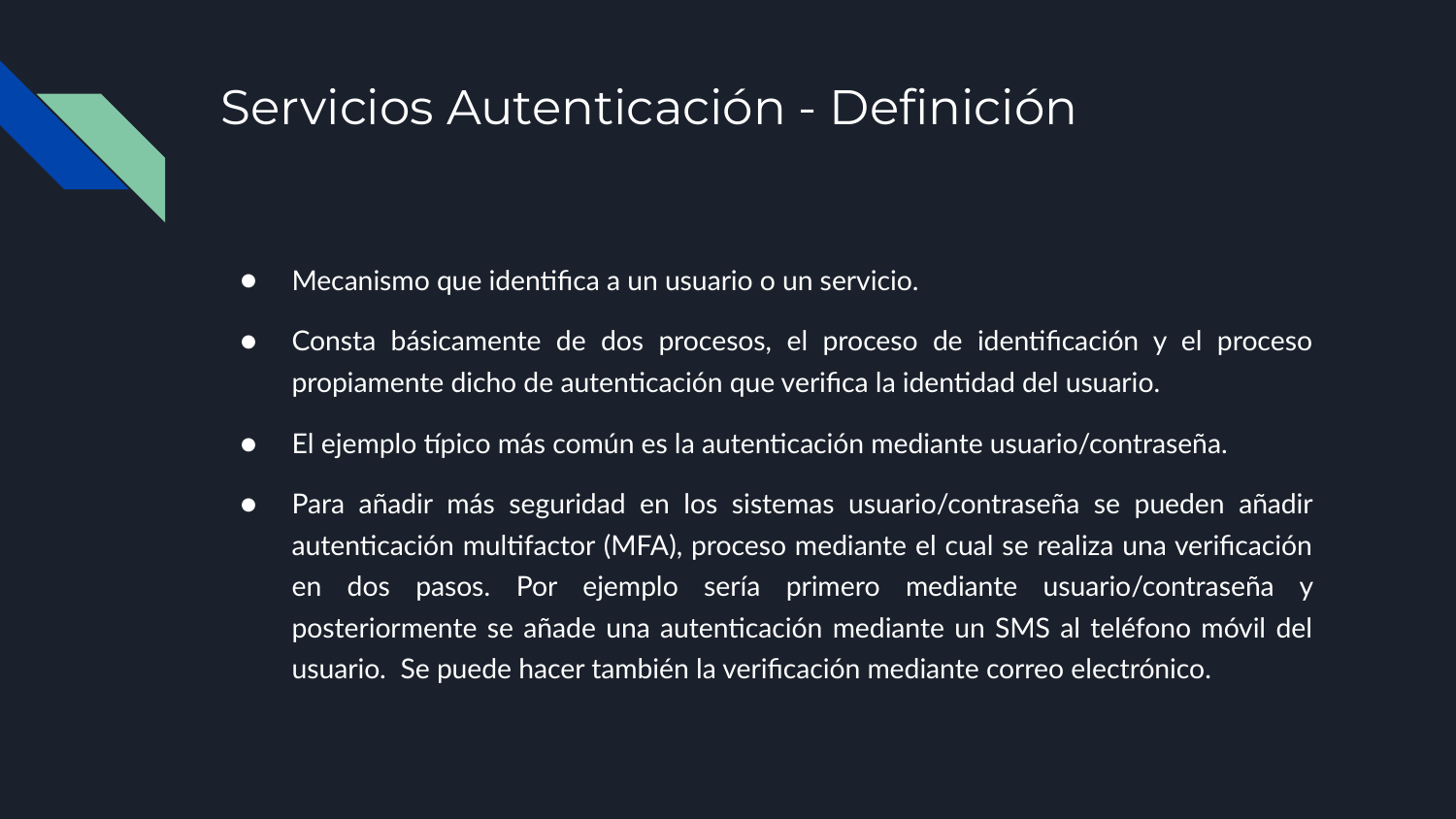

# Servicios Autenticación - Definición
Mecanismo que identifica a un usuario o un servicio.
Consta básicamente de dos procesos, el proceso de identificación y el proceso propiamente dicho de autenticación que verifica la identidad del usuario.
El ejemplo típico más común es la autenticación mediante usuario/contraseña.
Para añadir más seguridad en los sistemas usuario/contraseña se pueden añadir autenticación multifactor (MFA), proceso mediante el cual se realiza una verificación en dos pasos. Por ejemplo sería primero mediante usuario/contraseña y posteriormente se añade una autenticación mediante un SMS al teléfono móvil del usuario.  Se puede hacer también la verificación mediante correo electrónico.